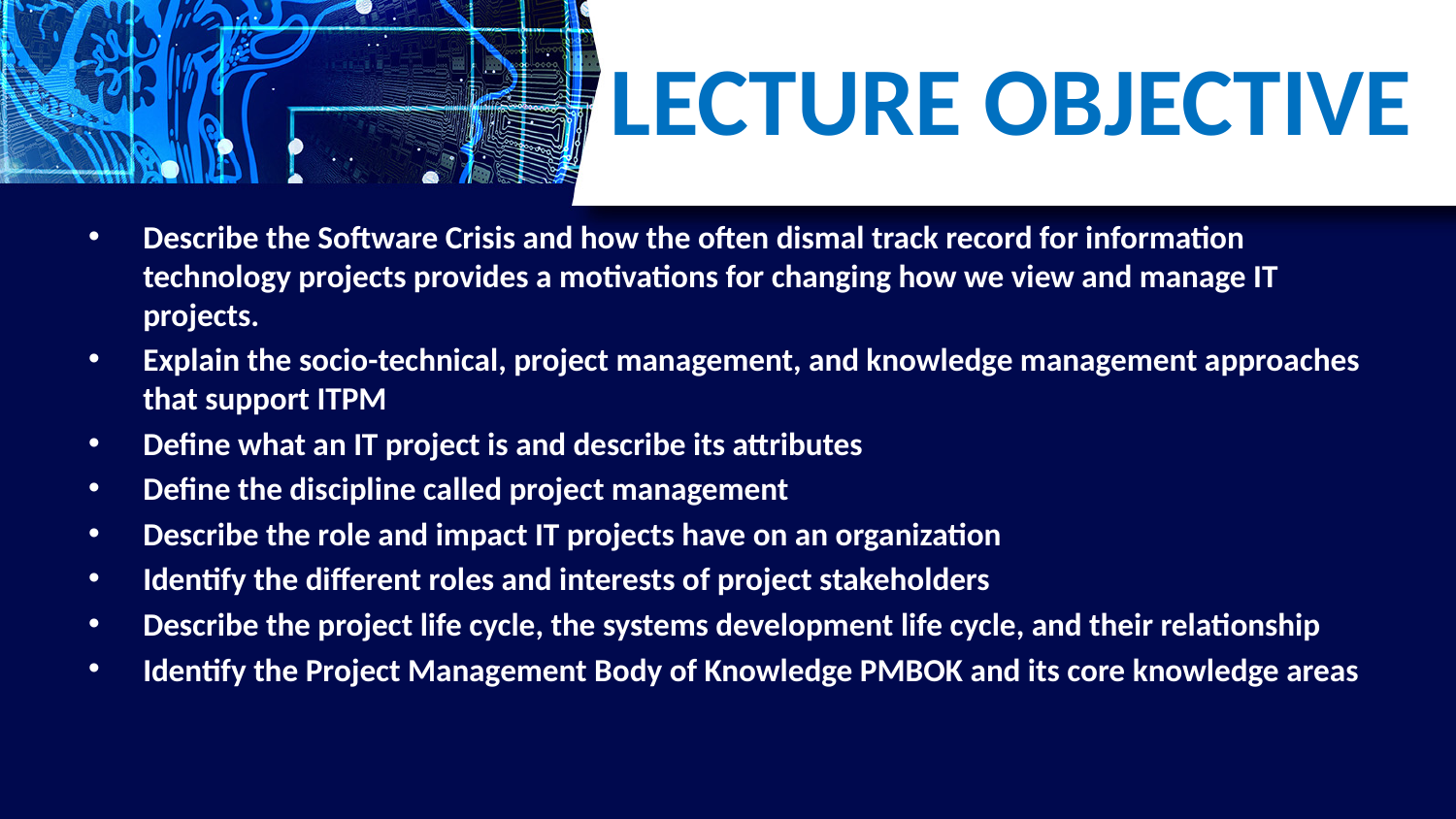

# LECTURE OBJECTIVE
Describe the Software Crisis and how the often dismal track record for information technology projects provides a motivations for changing how we view and manage IT projects.
Explain the socio-technical, project management, and knowledge management approaches that support ITPM
Define what an IT project is and describe its attributes
Define the discipline called project management
Describe the role and impact IT projects have on an organization
Identify the different roles and interests of project stakeholders
Describe the project life cycle, the systems development life cycle, and their relationship
Identify the Project Management Body of Knowledge PMBOK and its core knowledge areas